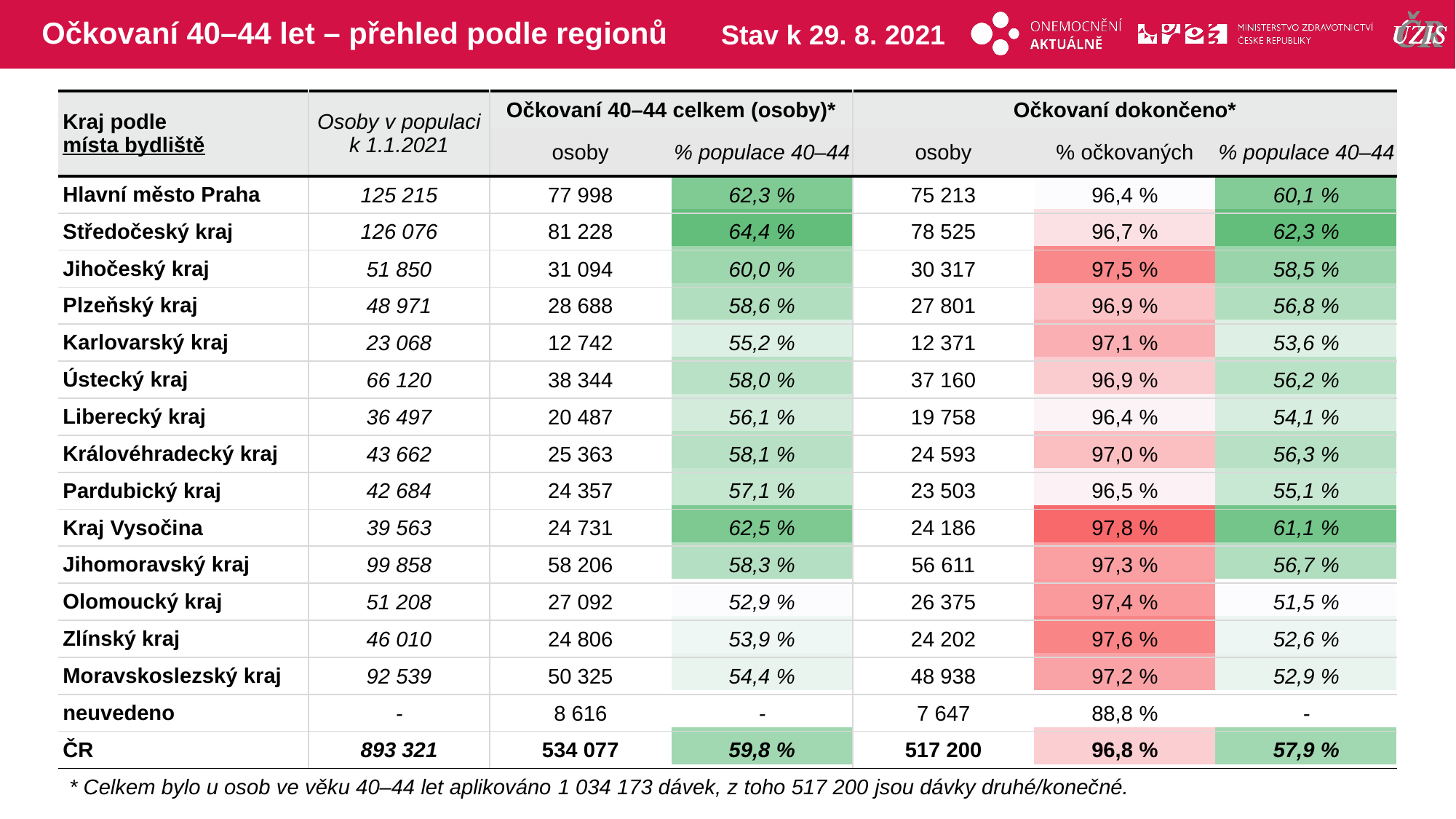

# Očkovaní 40–44 let – přehled podle regionů
Stav k 29. 8. 2021
| Kraj podle místa bydliště | Osoby v populaci k 1.1.2021 | Očkovaní 40–44 celkem (osoby)\* |  | Očkovaní dokončeno\* |  |  |
| --- | --- | --- | --- | --- | --- | --- |
|  |  | osoby | % populace 40–44 | osoby | % očkovaných | % populace 40–44 |
| Hlavní město Praha | 125 215 | 77 998 | 62,3 % | 75 213 | 96,4 % | 60,1 % |
| Středočeský kraj | 126 076 | 81 228 | 64,4 % | 78 525 | 96,7 % | 62,3 % |
| Jihočeský kraj | 51 850 | 31 094 | 60,0 % | 30 317 | 97,5 % | 58,5 % |
| Plzeňský kraj | 48 971 | 28 688 | 58,6 % | 27 801 | 96,9 % | 56,8 % |
| Karlovarský kraj | 23 068 | 12 742 | 55,2 % | 12 371 | 97,1 % | 53,6 % |
| Ústecký kraj | 66 120 | 38 344 | 58,0 % | 37 160 | 96,9 % | 56,2 % |
| Liberecký kraj | 36 497 | 20 487 | 56,1 % | 19 758 | 96,4 % | 54,1 % |
| Královéhradecký kraj | 43 662 | 25 363 | 58,1 % | 24 593 | 97,0 % | 56,3 % |
| Pardubický kraj | 42 684 | 24 357 | 57,1 % | 23 503 | 96,5 % | 55,1 % |
| Kraj Vysočina | 39 563 | 24 731 | 62,5 % | 24 186 | 97,8 % | 61,1 % |
| Jihomoravský kraj | 99 858 | 58 206 | 58,3 % | 56 611 | 97,3 % | 56,7 % |
| Olomoucký kraj | 51 208 | 27 092 | 52,9 % | 26 375 | 97,4 % | 51,5 % |
| Zlínský kraj | 46 010 | 24 806 | 53,9 % | 24 202 | 97,6 % | 52,6 % |
| Moravskoslezský kraj | 92 539 | 50 325 | 54,4 % | 48 938 | 97,2 % | 52,9 % |
| neuvedeno | - | 8 616 | - | 7 647 | 88,8 % | - |
| ČR | 893 321 | 534 077 | 59,8 % | 517 200 | 96,8 % | 57,9 % |
|  |  |  |  |  |  |
| --- | --- | --- | --- | --- | --- |
|  |  |  |  |  |  |
|  |  |  |  |  |  |
|  |  |  |  |  |  |
|  |  |  |  |  |  |
|  |  |  |  |  |  |
|  |  |  |  |  |  |
|  |  |  |  |  |  |
|  |  |  |  |  |  |
|  |  |  |  |  |  |
|  |  |  |  |  |  |
|  |  |  |  |  |  |
|  |  |  |  |  |  |
|  |  |  |  |  |  |
|  |  |  |  |  |  |
|  |  |  |  |  |  |
* Celkem bylo u osob ve věku 40–44 let aplikováno 1 034 173 dávek, z toho 517 200 jsou dávky druhé/konečné.